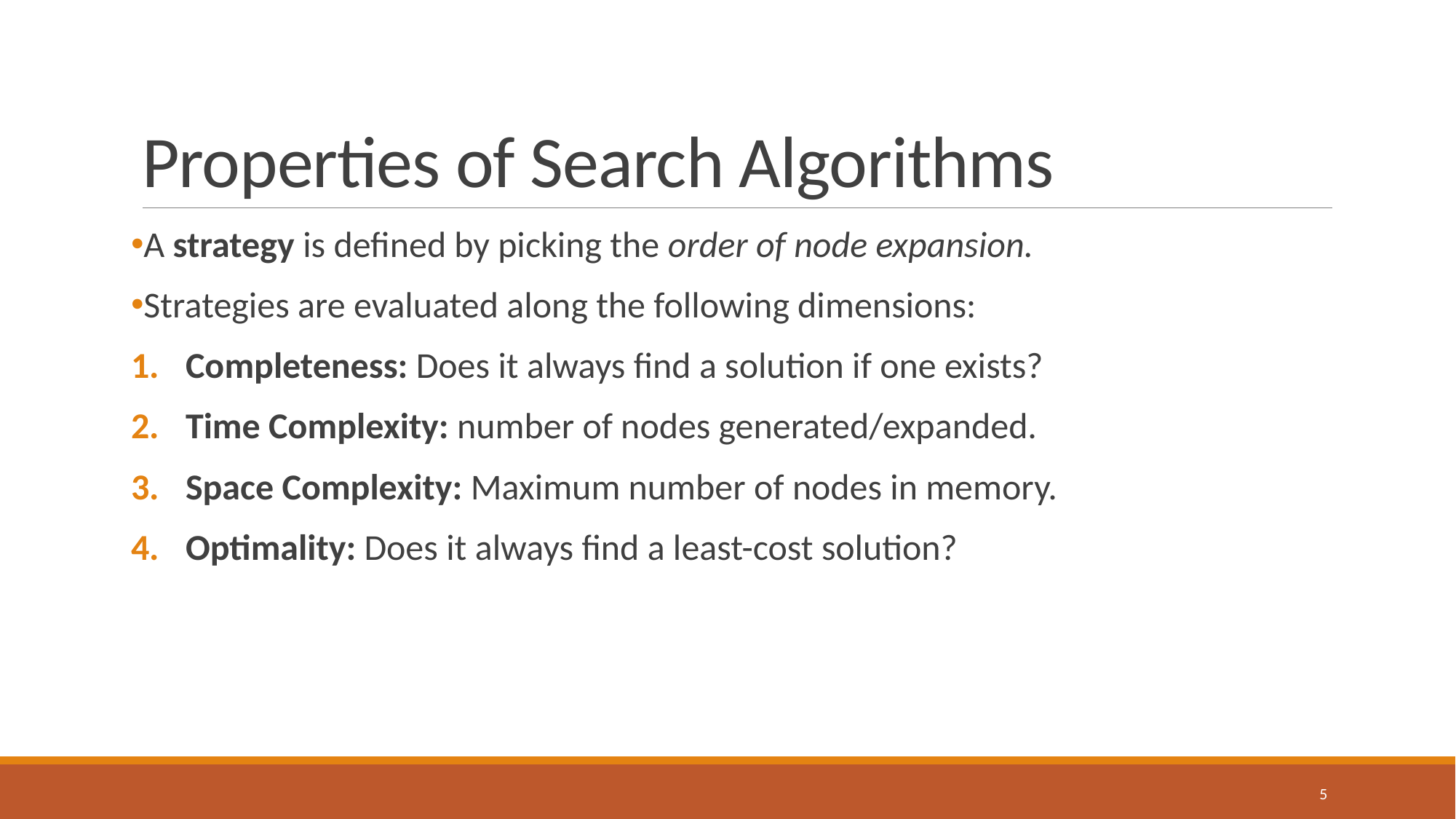

# Properties of Search Algorithms
A strategy is defined by picking the order of node expansion.
Strategies are evaluated along the following dimensions:
Completeness: Does it always find a solution if one exists?
Time Complexity: number of nodes generated/expanded.
Space Complexity: Maximum number of nodes in memory.
Optimality: Does it always find a least-cost solution?
5